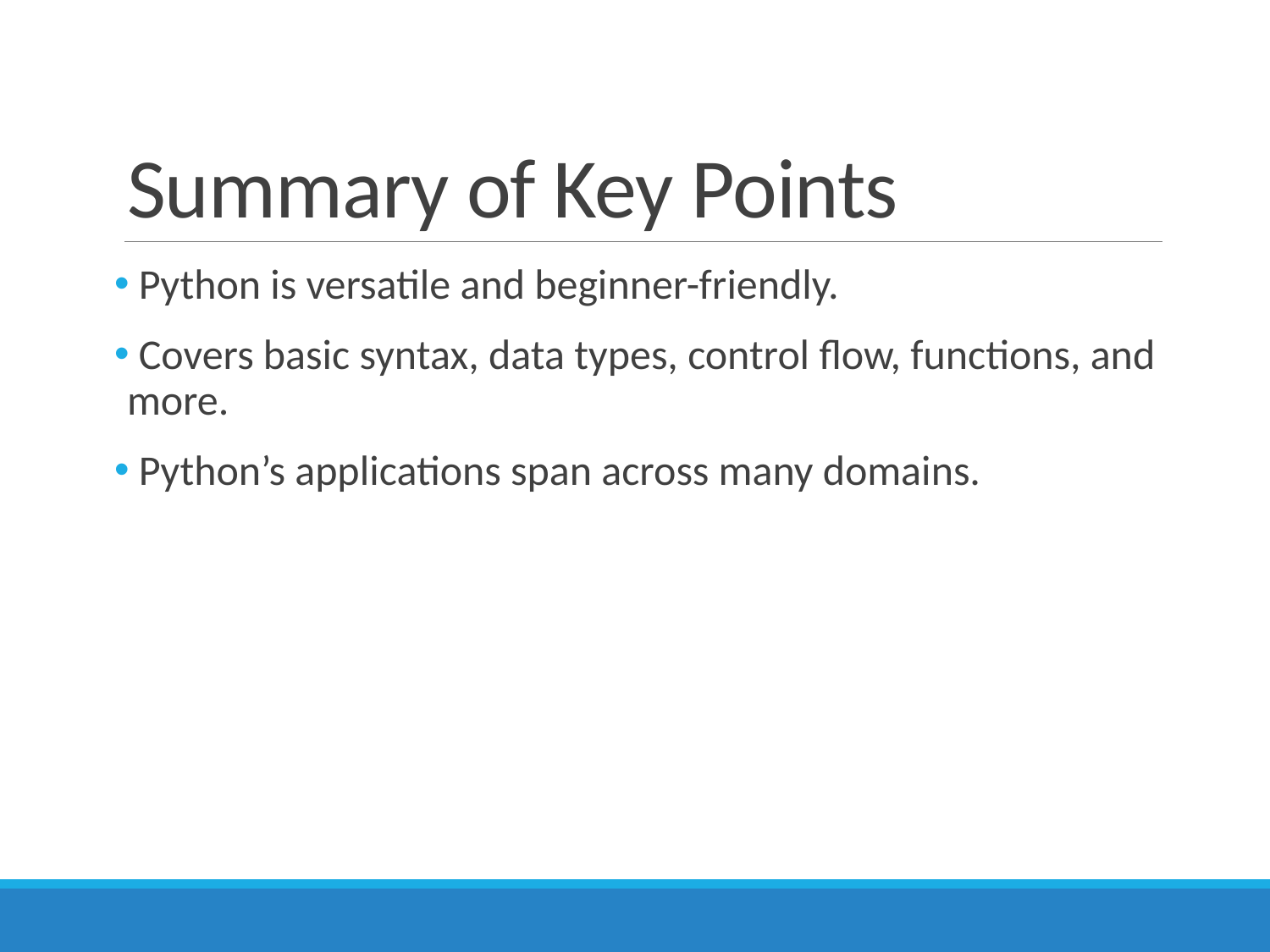

# Summary of Key Points
 Python is versatile and beginner-friendly.
 Covers basic syntax, data types, control flow, functions, and more.
 Python’s applications span across many domains.